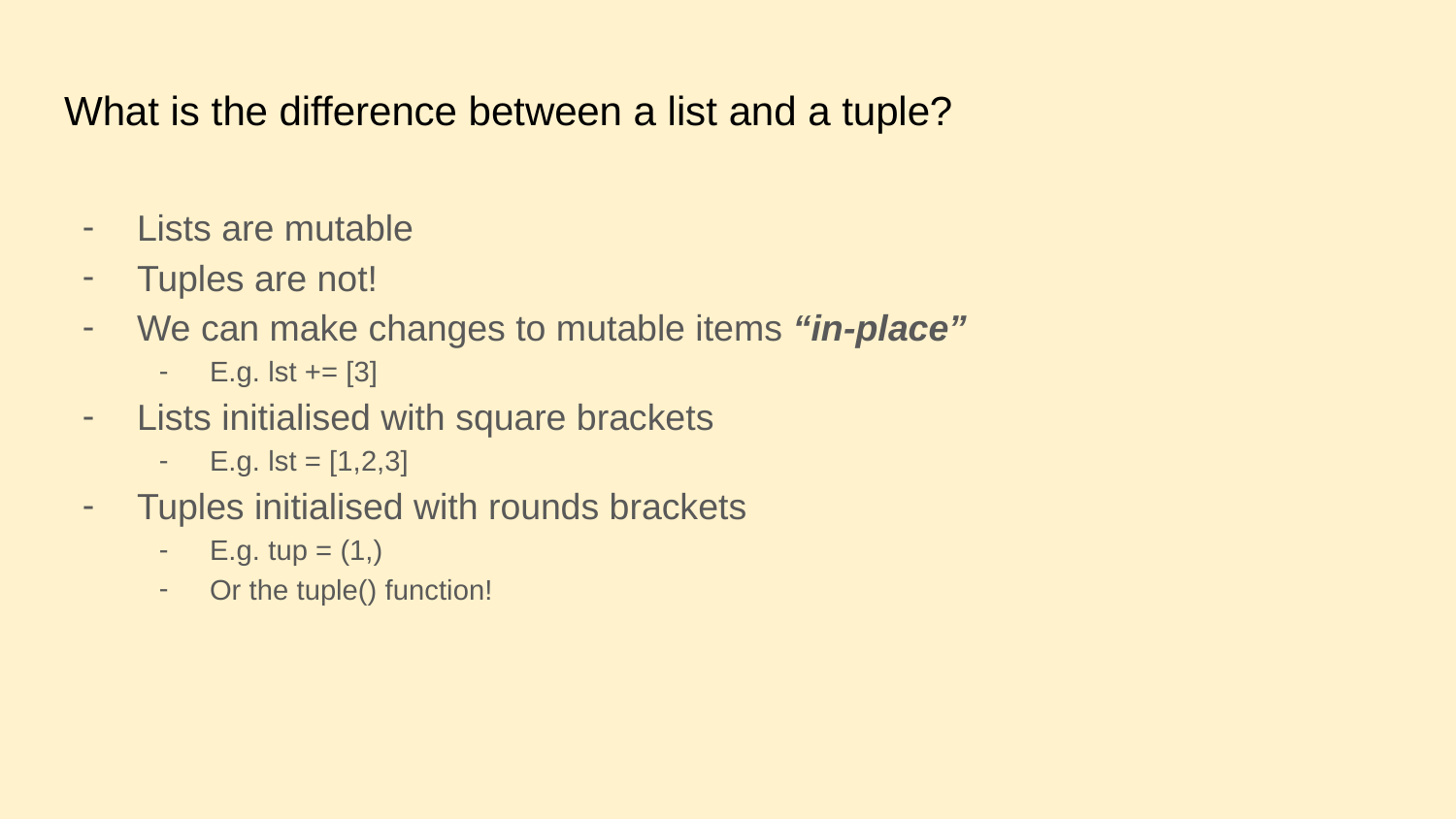

# What is the difference between a list and a tuple?
Lists are mutable
Tuples are not!
We can make changes to mutable items “in-place”
E.g. lst += [3]
Lists initialised with square brackets
E.g. lst = [1,2,3]
Tuples initialised with rounds brackets
E.g. tup = (1,)
Or the tuple() function!